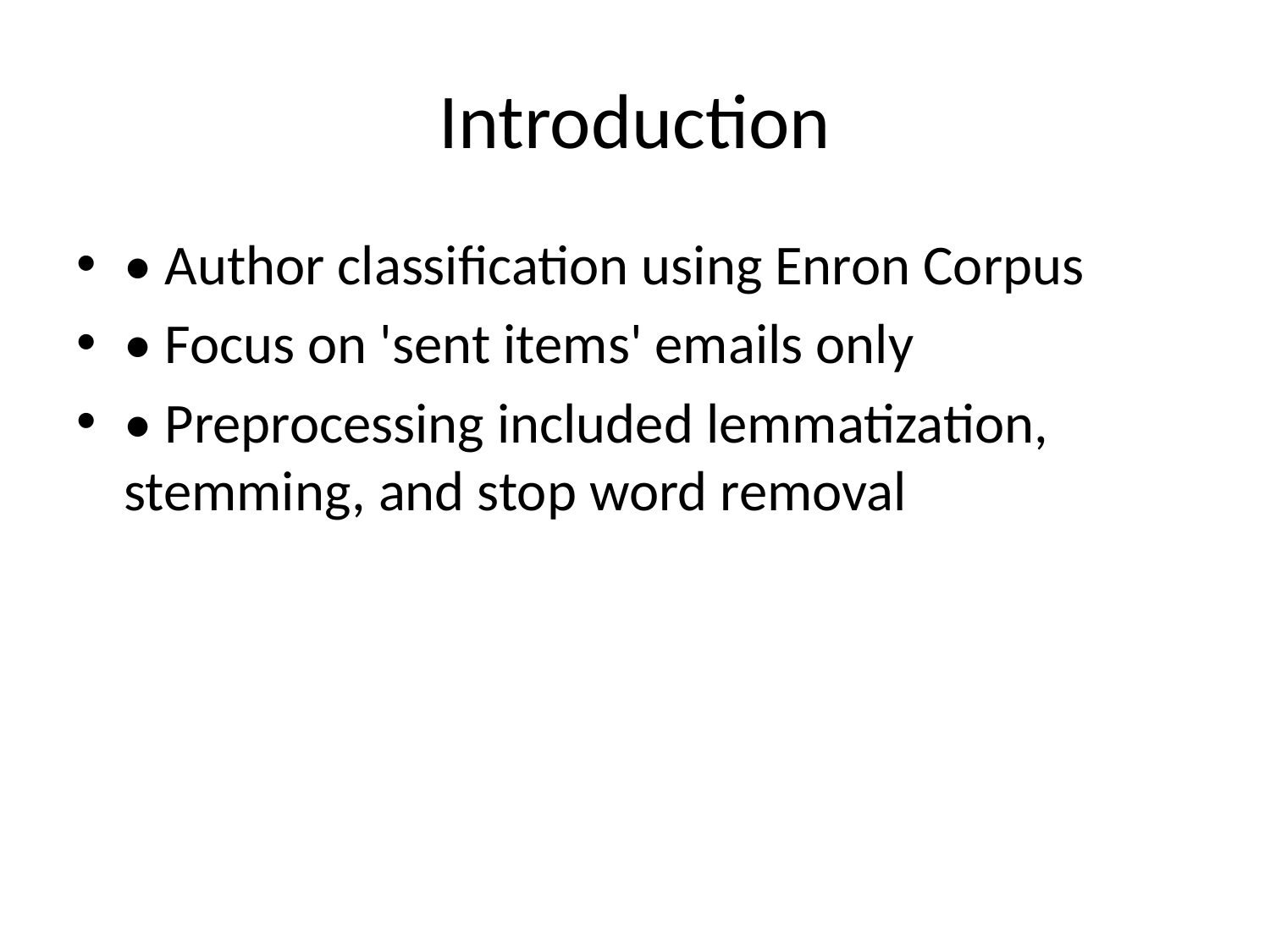

# Introduction
• Author classification using Enron Corpus
• Focus on 'sent items' emails only
• Preprocessing included lemmatization, stemming, and stop word removal